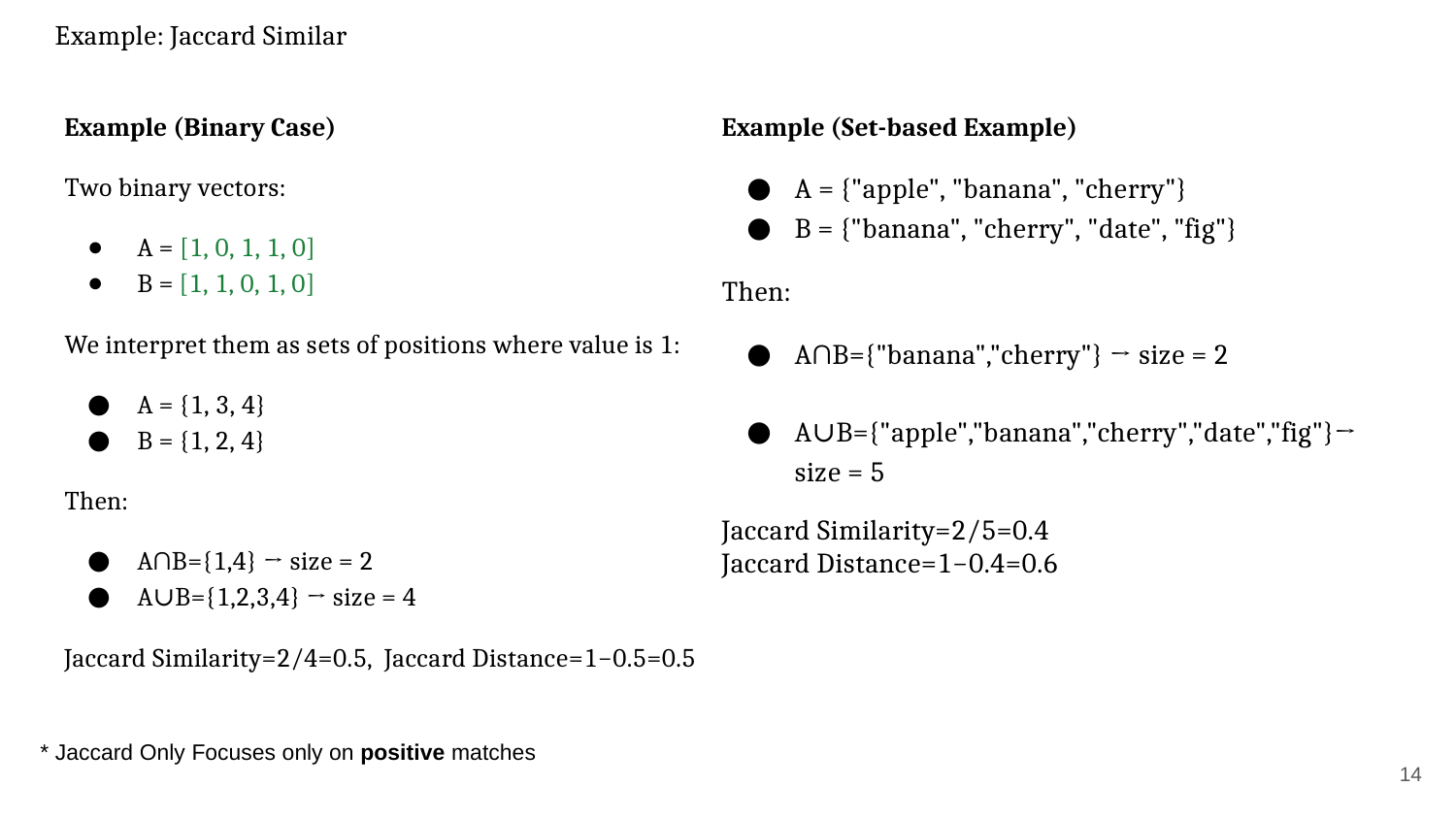

# Example: Jaccard Similar
Example (Binary Case)
Two binary vectors:
A = [1, 0, 1, 1, 0]
B = [1, 1, 0, 1, 0]
We interpret them as sets of positions where value is 1:
A = {1, 3, 4}
B = {1, 2, 4}
Then:
A∩B={1,4} → size = 2
A∪B={1,2,3,4} → size = 4
Jaccard Similarity=2/4=0.5,  Jaccard Distance=1−0.5=0.5
Example (Set-based Example)
A = {"apple", "banana", "cherry"}
B = {"banana", "cherry", "date", "fig"}
Then:
A∩B={"banana","cherry"} → size = 2
A∪B={"apple","banana","cherry","date","fig"}→ size = 5
Jaccard Similarity=2/5=0.4
Jaccard Distance=1−0.4=0.6
* Jaccard Only Focuses only on positive matches
14